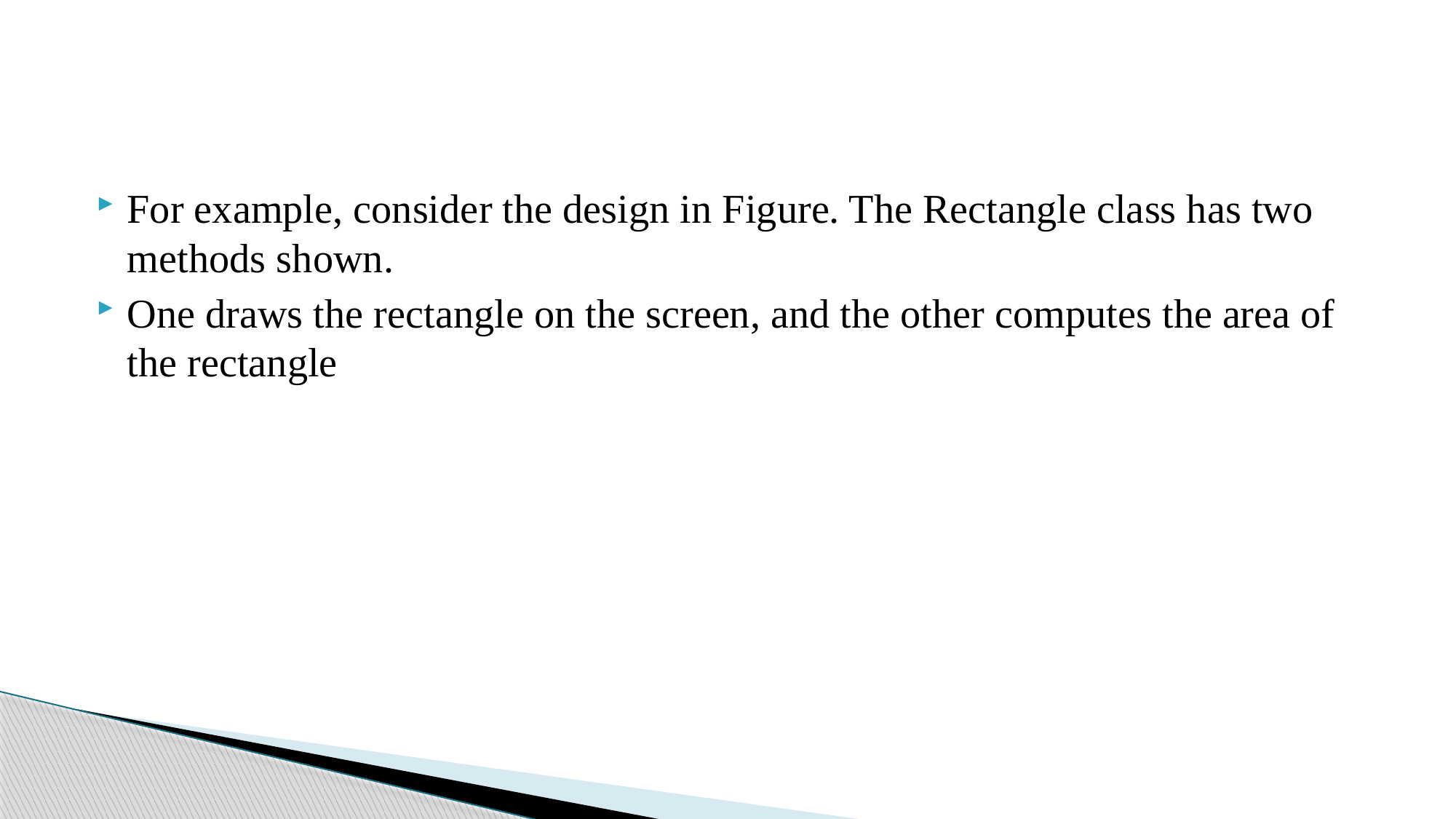

#
For example, consider the design in Figure. The Rectangle class has two methods shown.
One draws the rectangle on the screen, and the other computes the area of the rectangle